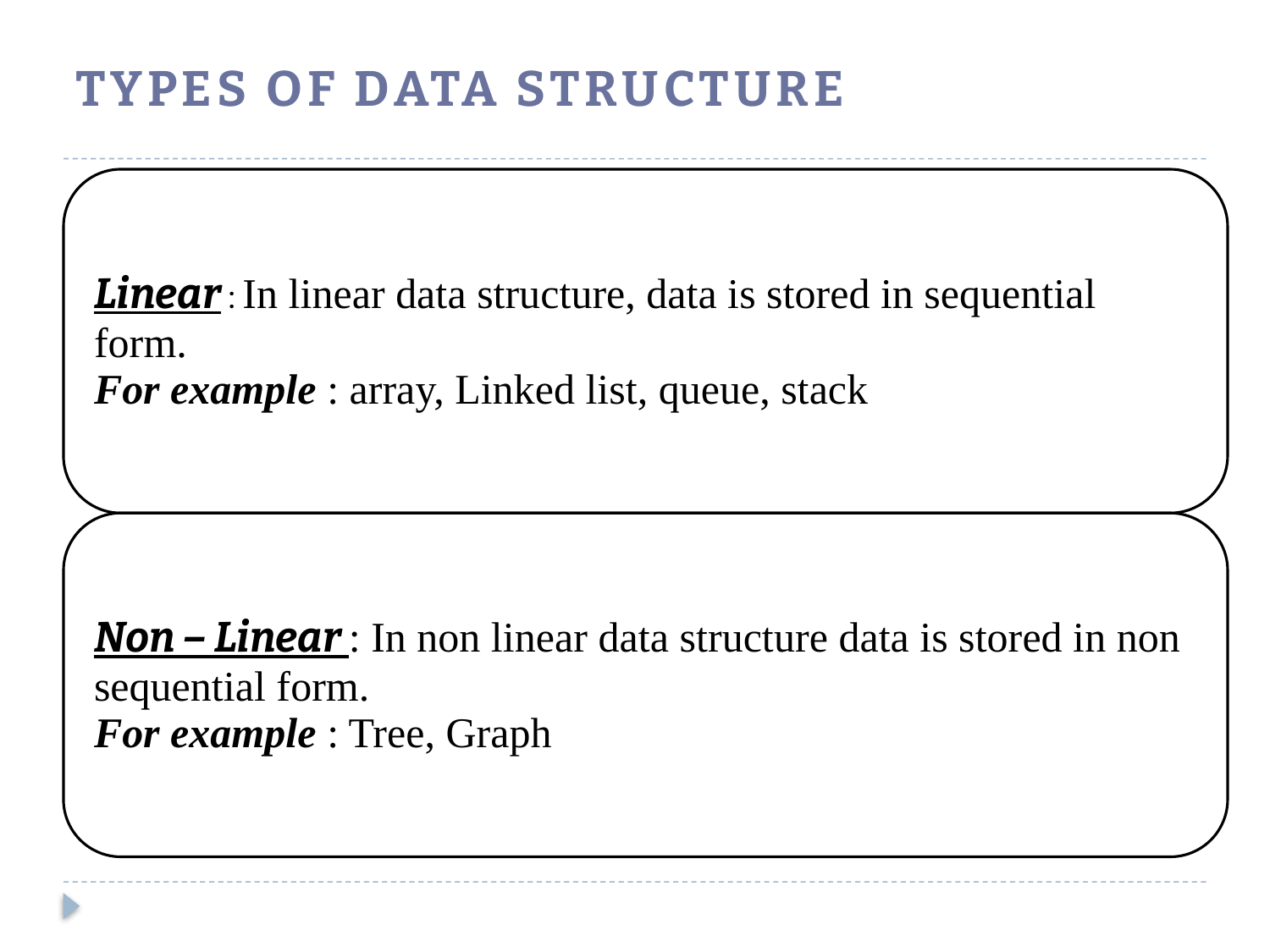

# Types of Data Structure
Linear : In linear data structure, data is stored in sequential form.
For example : array, Linked list, queue, stack
Non – Linear : In non linear data structure data is stored in non sequential form.
For example : Tree, Graph